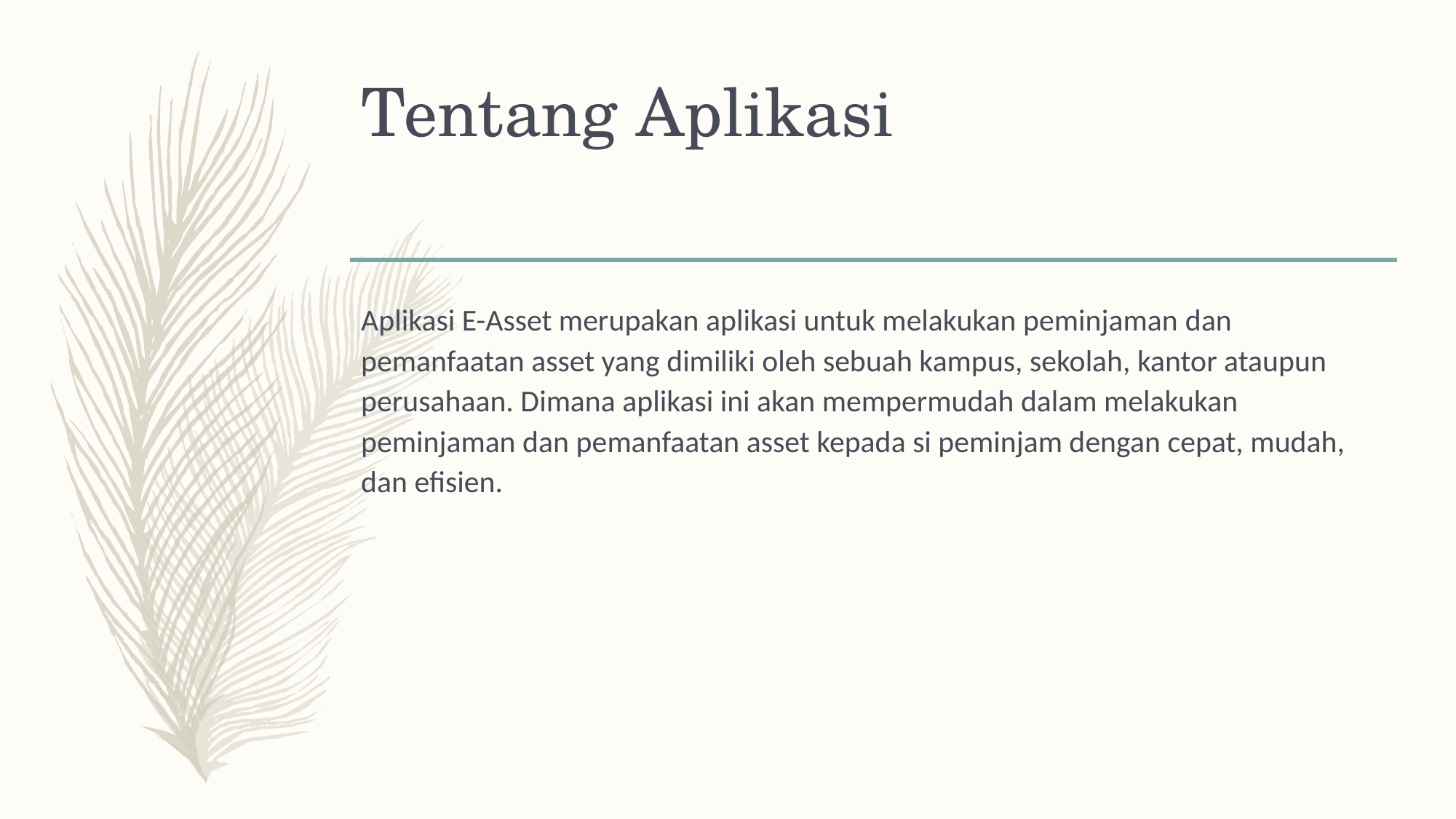

# Tentang Aplikasi
Aplikasi E-Asset merupakan aplikasi untuk melakukan peminjaman dan pemanfaatan asset yang dimiliki oleh sebuah kampus, sekolah, kantor ataupun perusahaan. Dimana aplikasi ini akan mempermudah dalam melakukan peminjaman dan pemanfaatan asset kepada si peminjam dengan cepat, mudah, dan efisien.